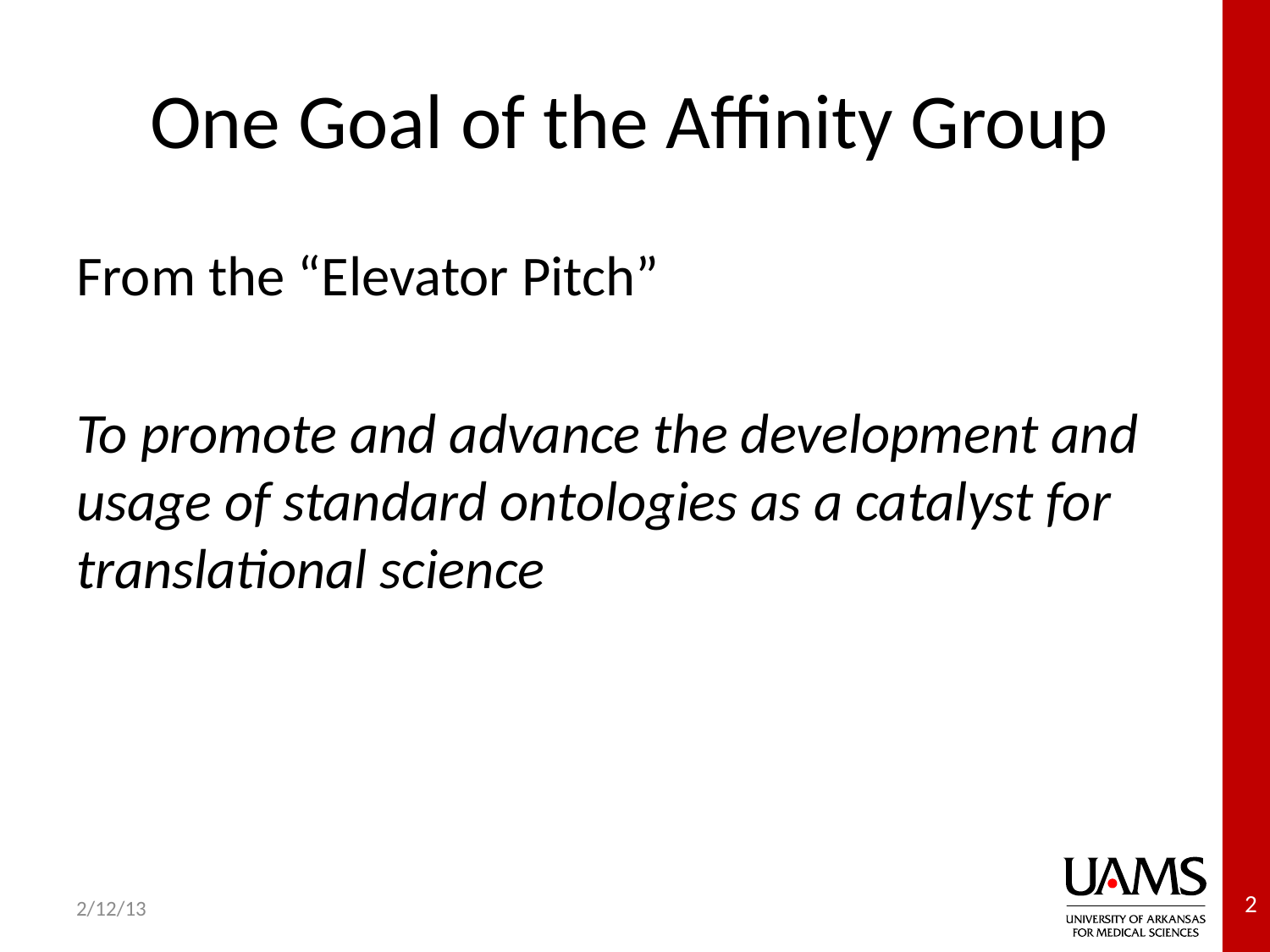

# One Goal of the Affinity Group
From the “Elevator Pitch”

To promote and advance the development and usage of standard ontologies as a catalyst for translational science